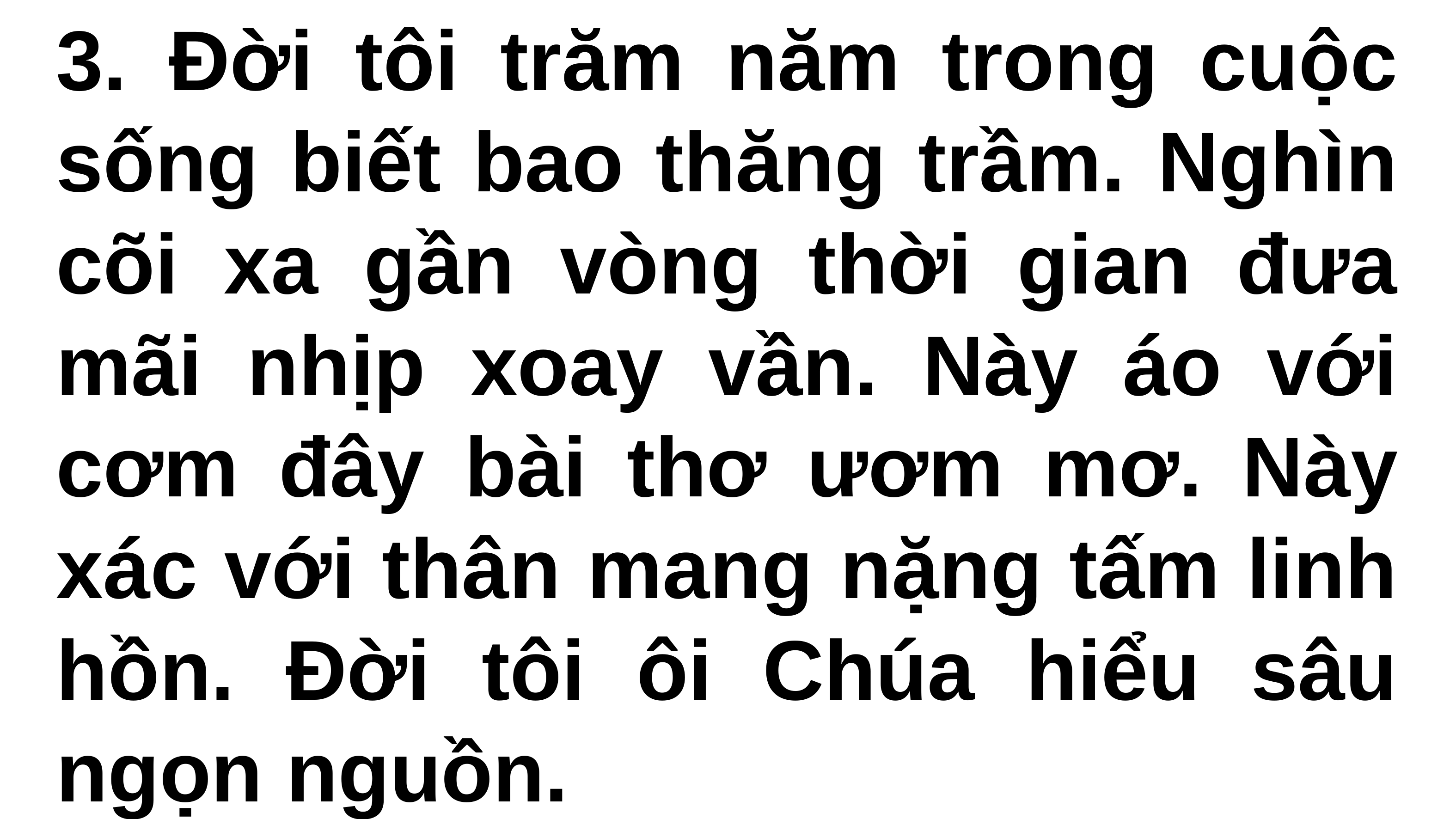

3. Đời tôi trăm năm trong cuộc sống biết bao thăng trầm. Nghìn cõi xa gần vòng thời gian đưa mãi nhịp xoay vần. Này áo với cơm đây bài thơ ươm mơ. Này xác với thân mang nặng tấm linh hồn. Đời tôi ôi Chúa hiểu sâu ngọn nguồn.
#